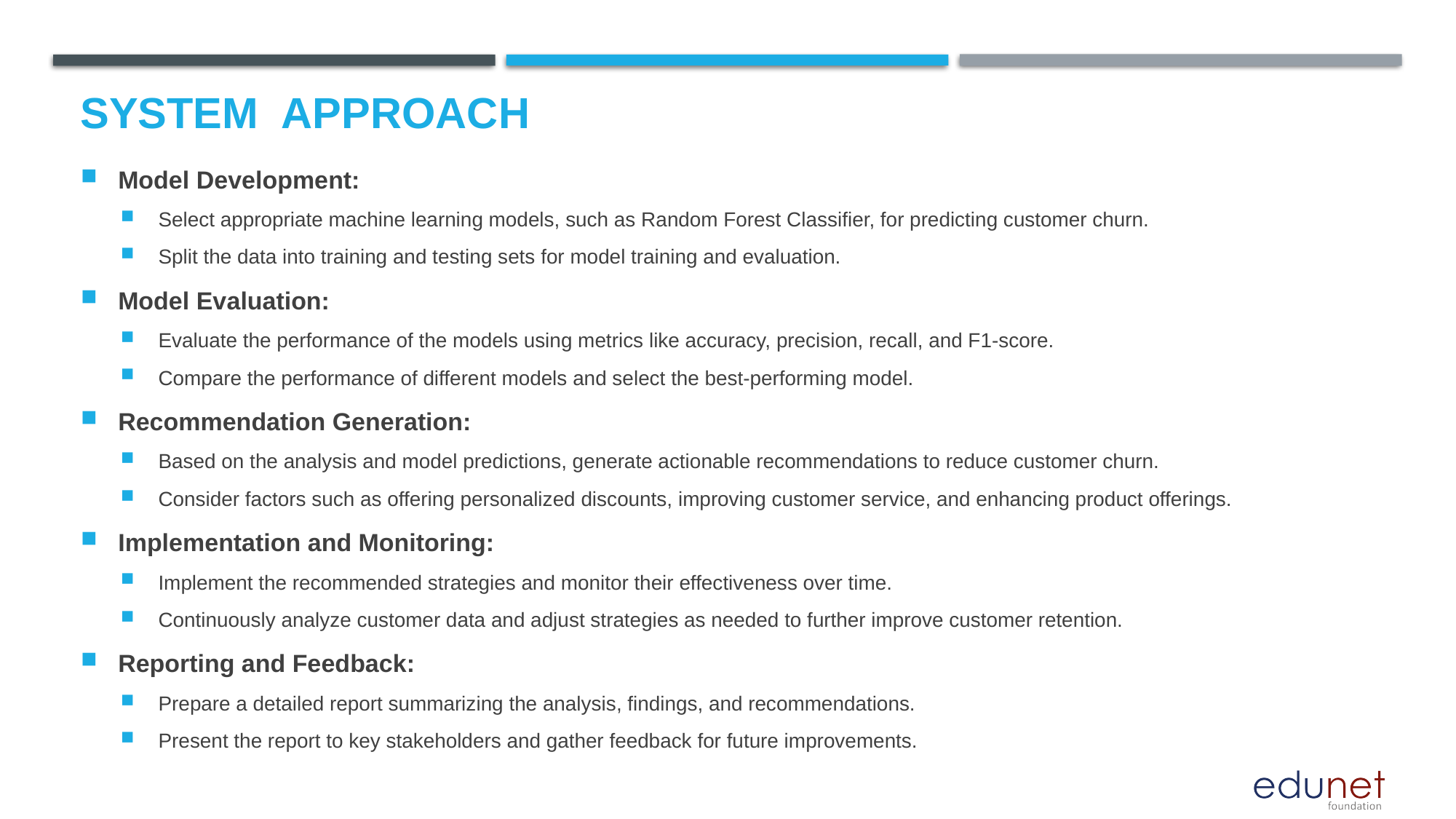

# System  Approach
Model Development:
Select appropriate machine learning models, such as Random Forest Classifier, for predicting customer churn.
Split the data into training and testing sets for model training and evaluation.
Model Evaluation:
Evaluate the performance of the models using metrics like accuracy, precision, recall, and F1-score.
Compare the performance of different models and select the best-performing model.
Recommendation Generation:
Based on the analysis and model predictions, generate actionable recommendations to reduce customer churn.
Consider factors such as offering personalized discounts, improving customer service, and enhancing product offerings.
Implementation and Monitoring:
Implement the recommended strategies and monitor their effectiveness over time.
Continuously analyze customer data and adjust strategies as needed to further improve customer retention.
Reporting and Feedback:
Prepare a detailed report summarizing the analysis, findings, and recommendations.
Present the report to key stakeholders and gather feedback for future improvements.